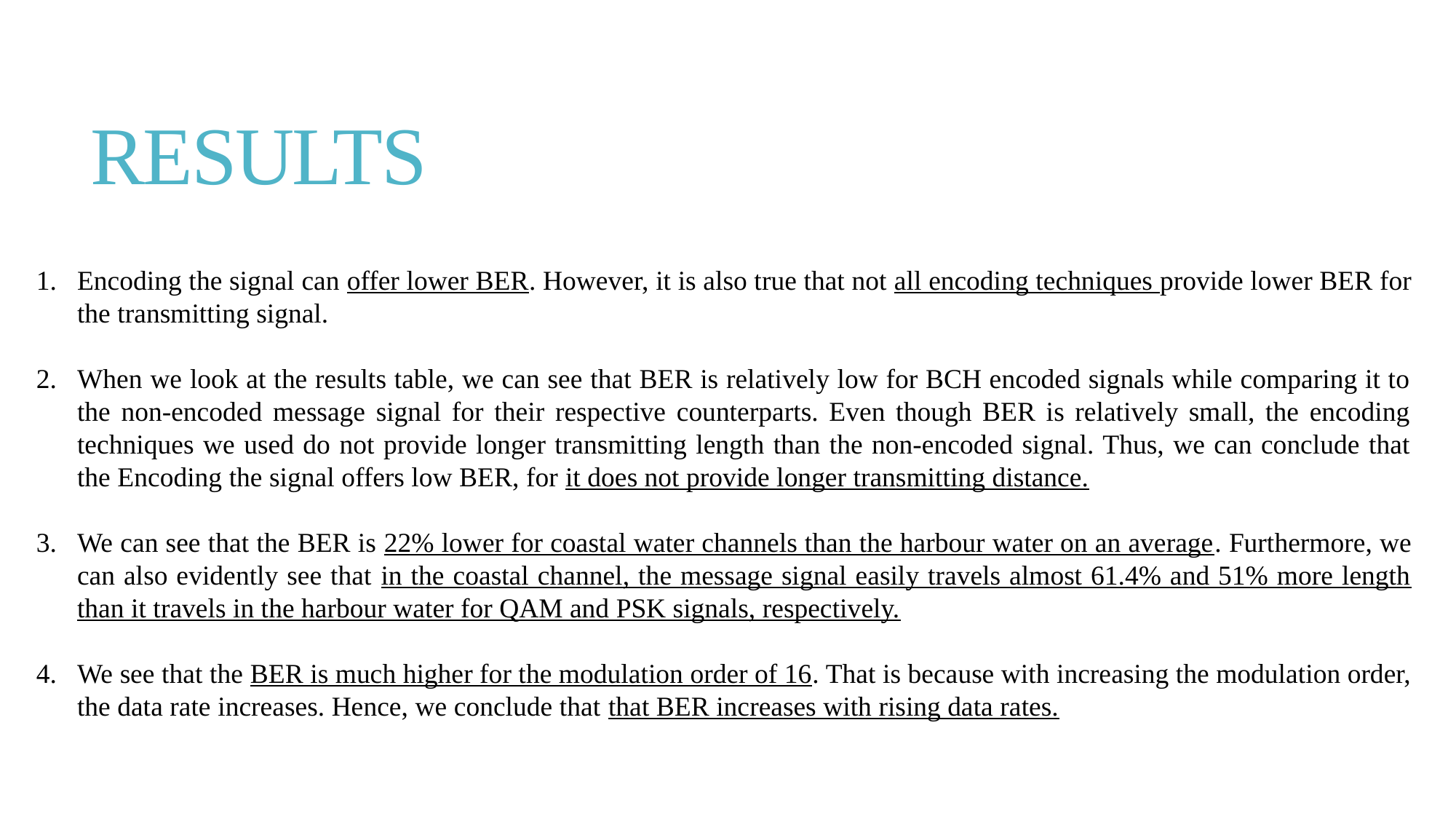

# RESULTS
Encoding the signal can offer lower BER. However, it is also true that not all encoding techniques provide lower BER for the transmitting signal.

When we look at the results table, we can see that BER is relatively low for BCH encoded signals while comparing it to the non-encoded message signal for their respective counterparts. Even though BER is relatively small, the encoding techniques we used do not provide longer transmitting length than the non-encoded signal. Thus, we can conclude that the Encoding the signal offers low BER, for it does not provide longer transmitting distance.

We can see that the BER is 22% lower for coastal water channels than the harbour water on an average. Furthermore, we can also evidently see that in the coastal channel, the message signal easily travels almost 61.4% and 51% more length than it travels in the harbour water for QAM and PSK signals, respectively.

We see that the BER is much higher for the modulation order of 16. That is because with increasing the modulation order, the data rate increases. Hence, we conclude that that BER increases with rising data rates.